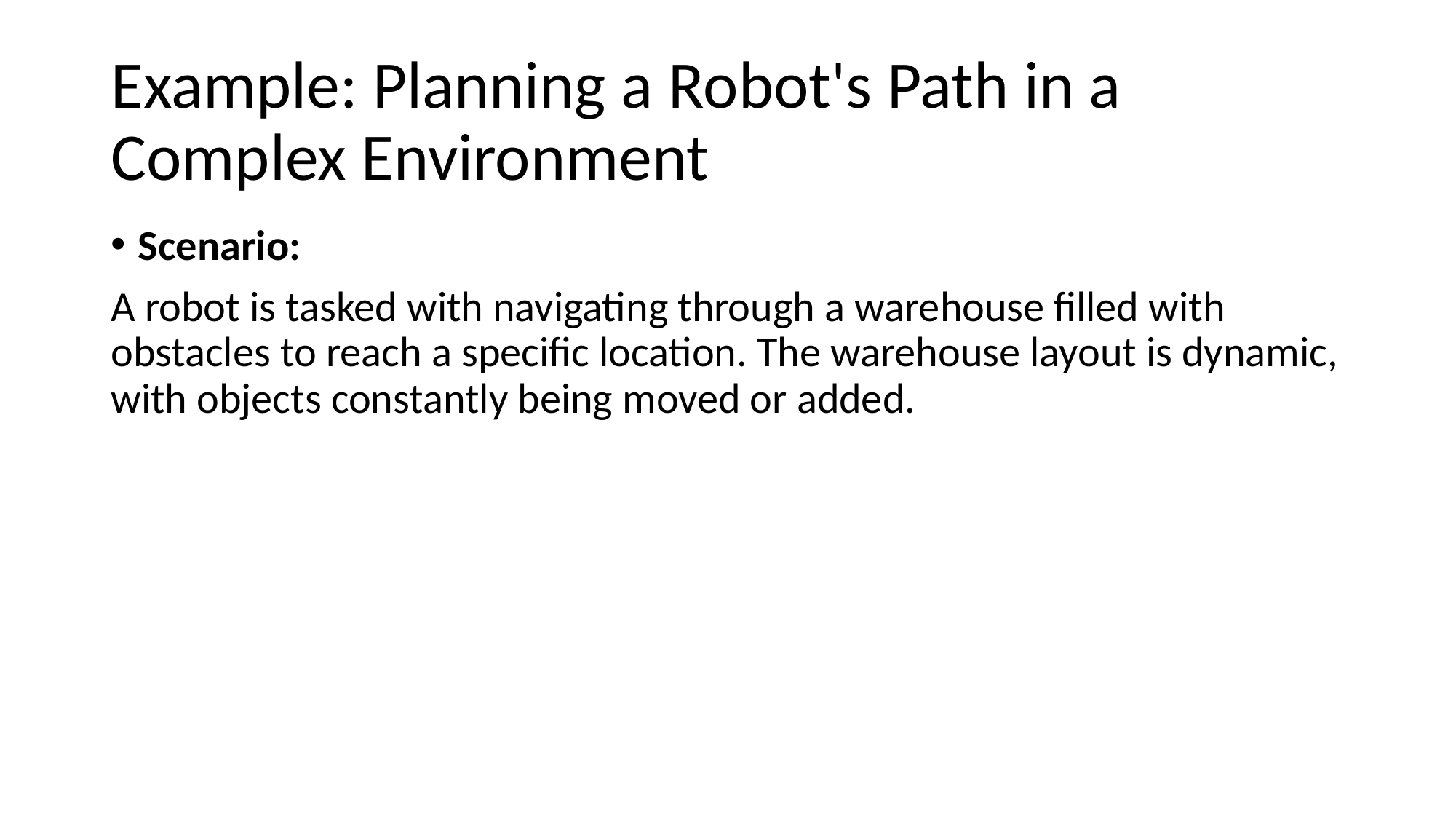

# Example: Planning a Robot's Path in a Complex Environment
Scenario:
A robot is tasked with navigating through a warehouse filled with obstacles to reach a specific location. The warehouse layout is dynamic, with objects constantly being moved or added.